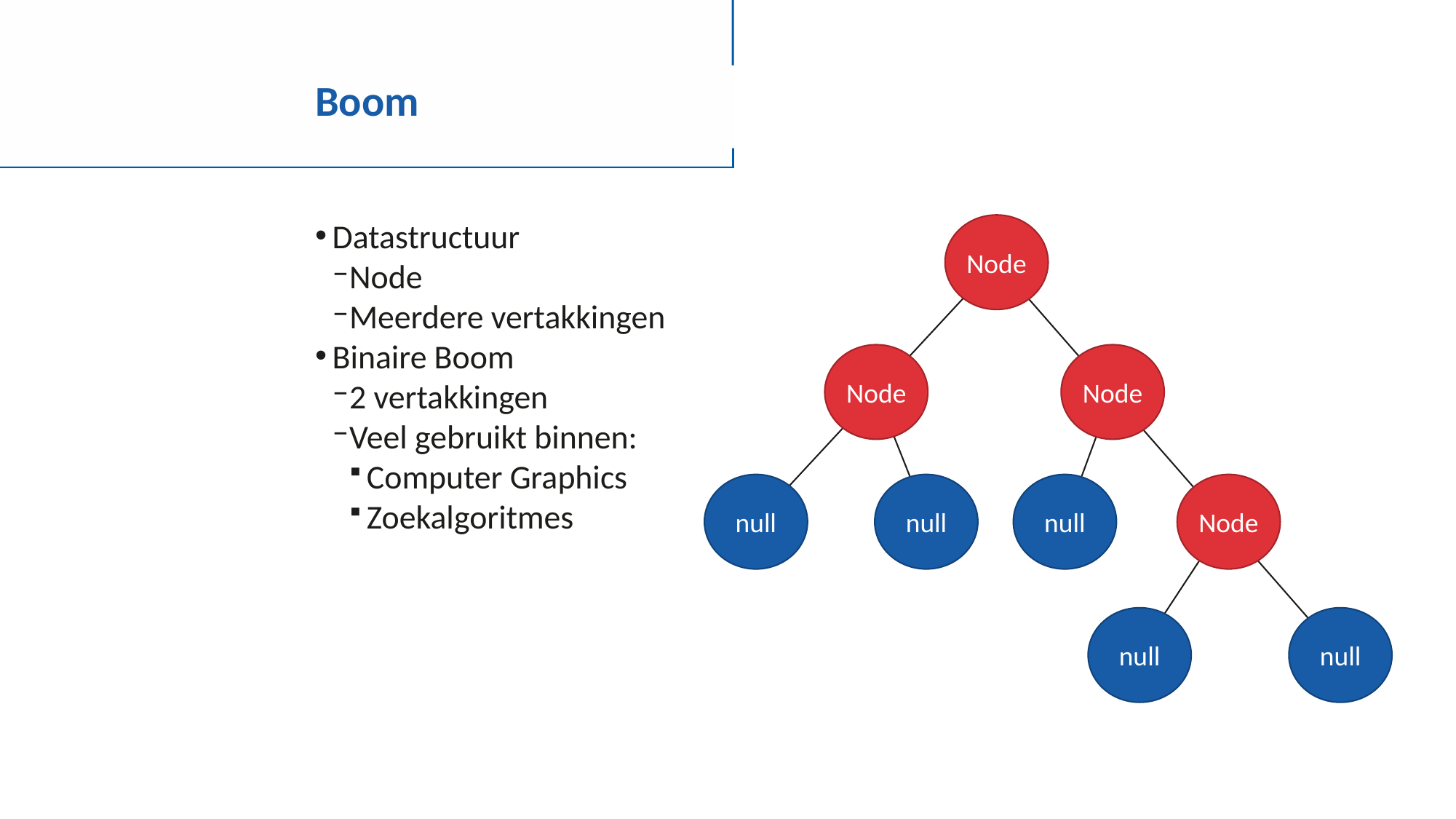

# Boom
Datastructuur
Node
Meerdere vertakkingen
Binaire Boom
2 vertakkingen
Veel gebruikt binnen:
Computer Graphics
Zoekalgoritmes
Node
Node
Node
null
null
null
Node
null
null